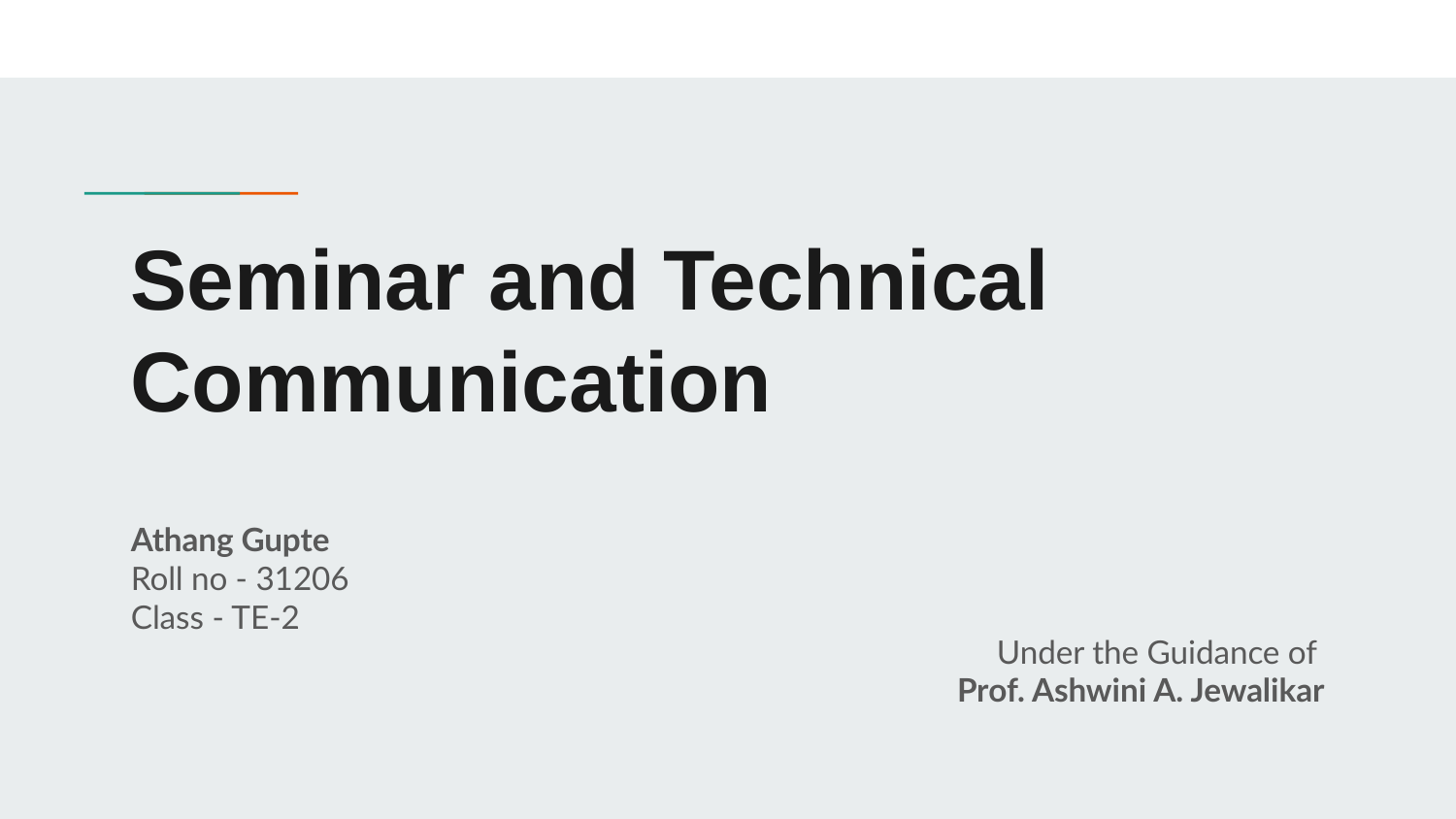

# Seminar and Technical Communication
Athang Gupte
Roll no - 31206
Class - TE-2
Under the Guidance of
Prof. Ashwini A. Jewalikar